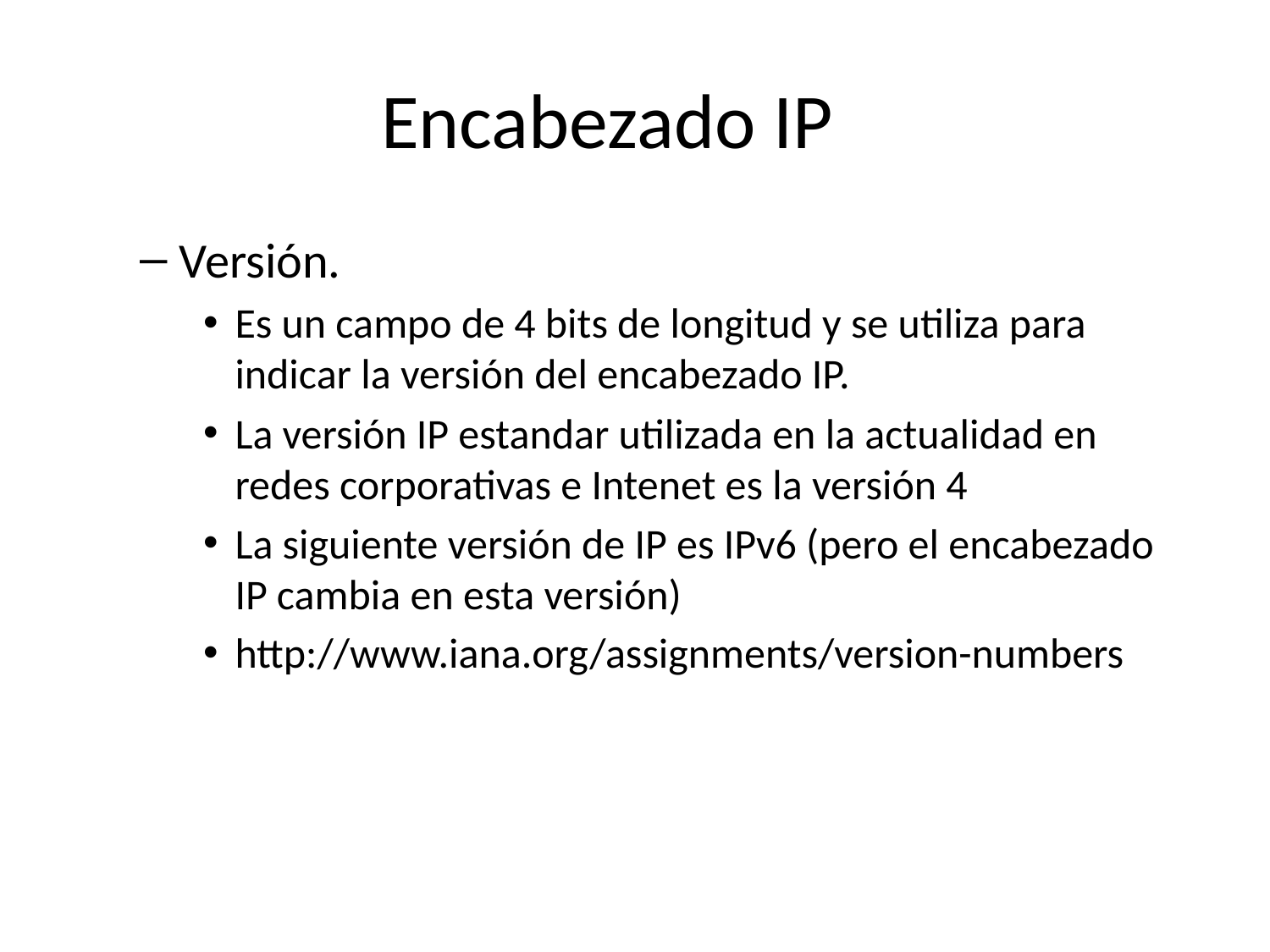

# Encabezado IP
Versión.
Es un campo de 4 bits de longitud y se utiliza para indicar la versión del encabezado IP.
La versión IP estandar utilizada en la actualidad en redes corporativas e Intenet es la versión 4
La siguiente versión de IP es IPv6 (pero el encabezado IP cambia en esta versión)
http://www.iana.org/assignments/version-numbers